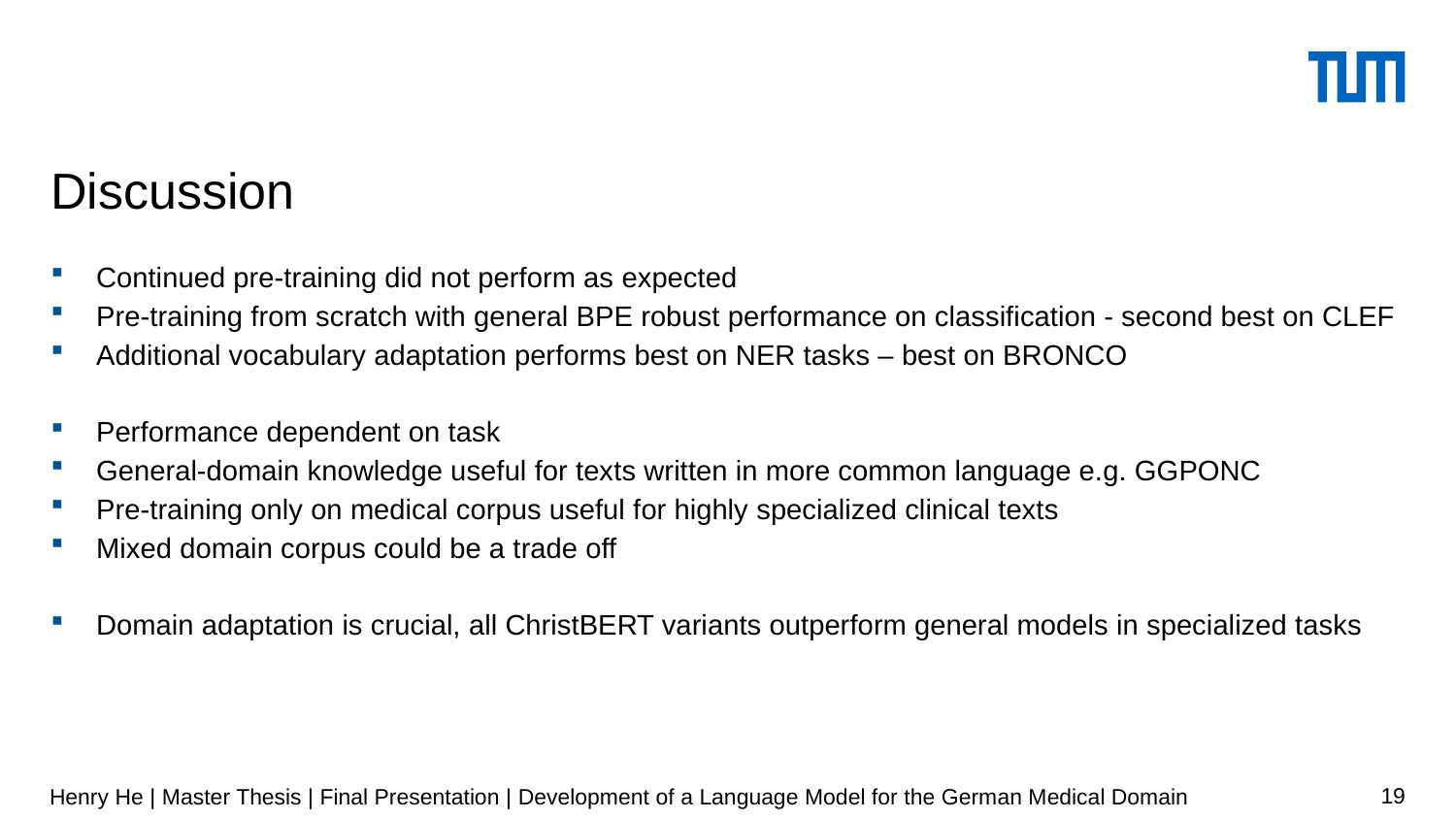

# Discussion
Continued pre-training did not perform as expected
Pre-training from scratch with general BPE robust performance on classification - second best on CLEF
Additional vocabulary adaptation performs best on NER tasks – best on BRONCO

Performance dependent on task
General-domain knowledge useful for texts written in more common language e.g. GGPONC
Pre-training only on medical corpus useful for highly specialized clinical texts
Mixed domain corpus could be a trade off

Domain adaptation is crucial, all ChristBERT variants outperform general models in specialized tasks
Large pre-training corpus for domain-adaptation matters when comparing with BioGottBERT

Henry He | Master Thesis | Final Presentation | Development of a Language Model for the German Medical Domain
19